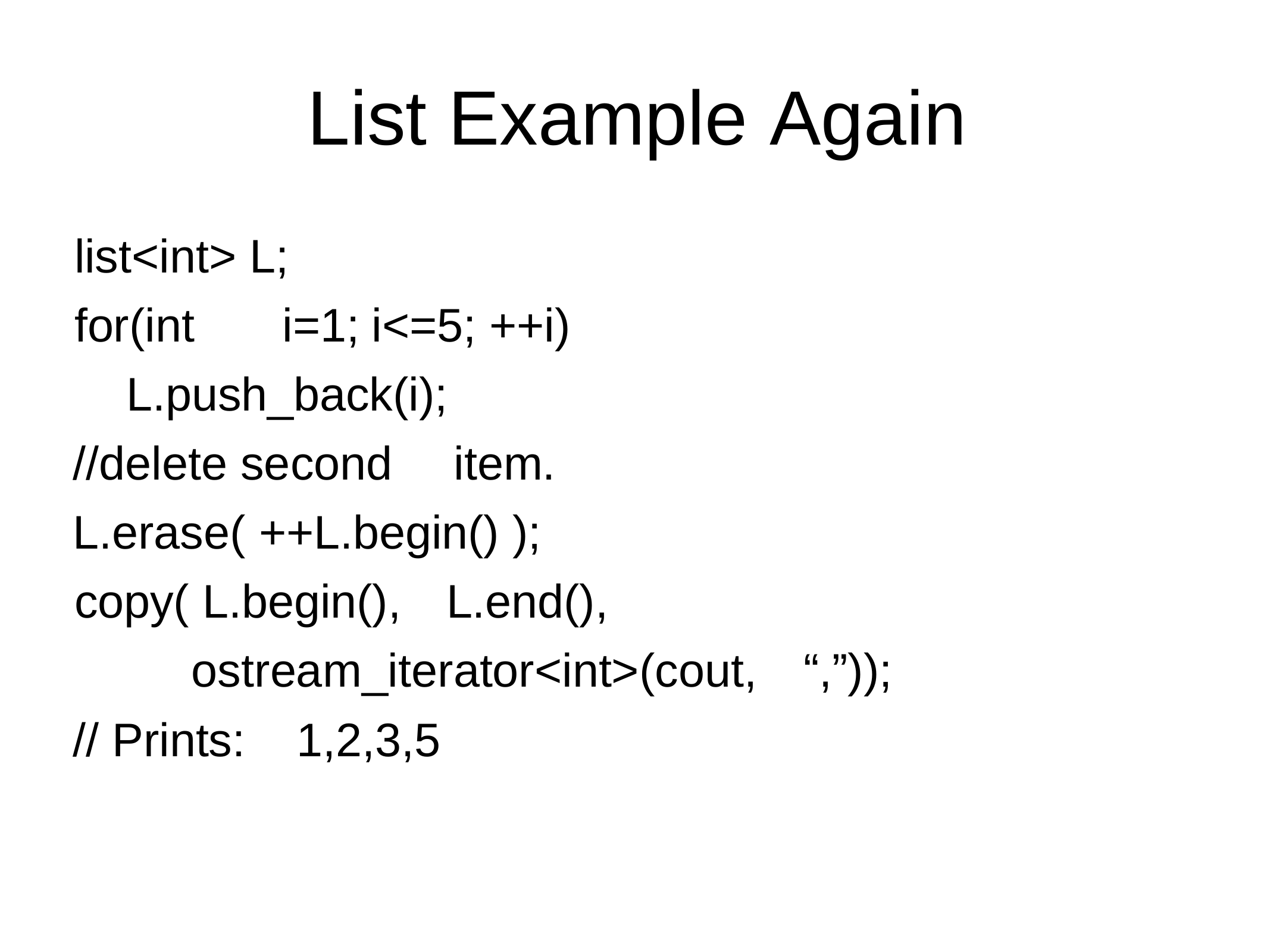

# List Example Again
list<int> L;
for(int	i=1;	i<=5; ++i)
    L.push_back(i);
//delete second	item.
L.erase( ++L.begin() );
copy( L.begin(),	L.end(),
         ostream_iterator<int>(cout,	“,”));
// Prints:	1,2,3,5